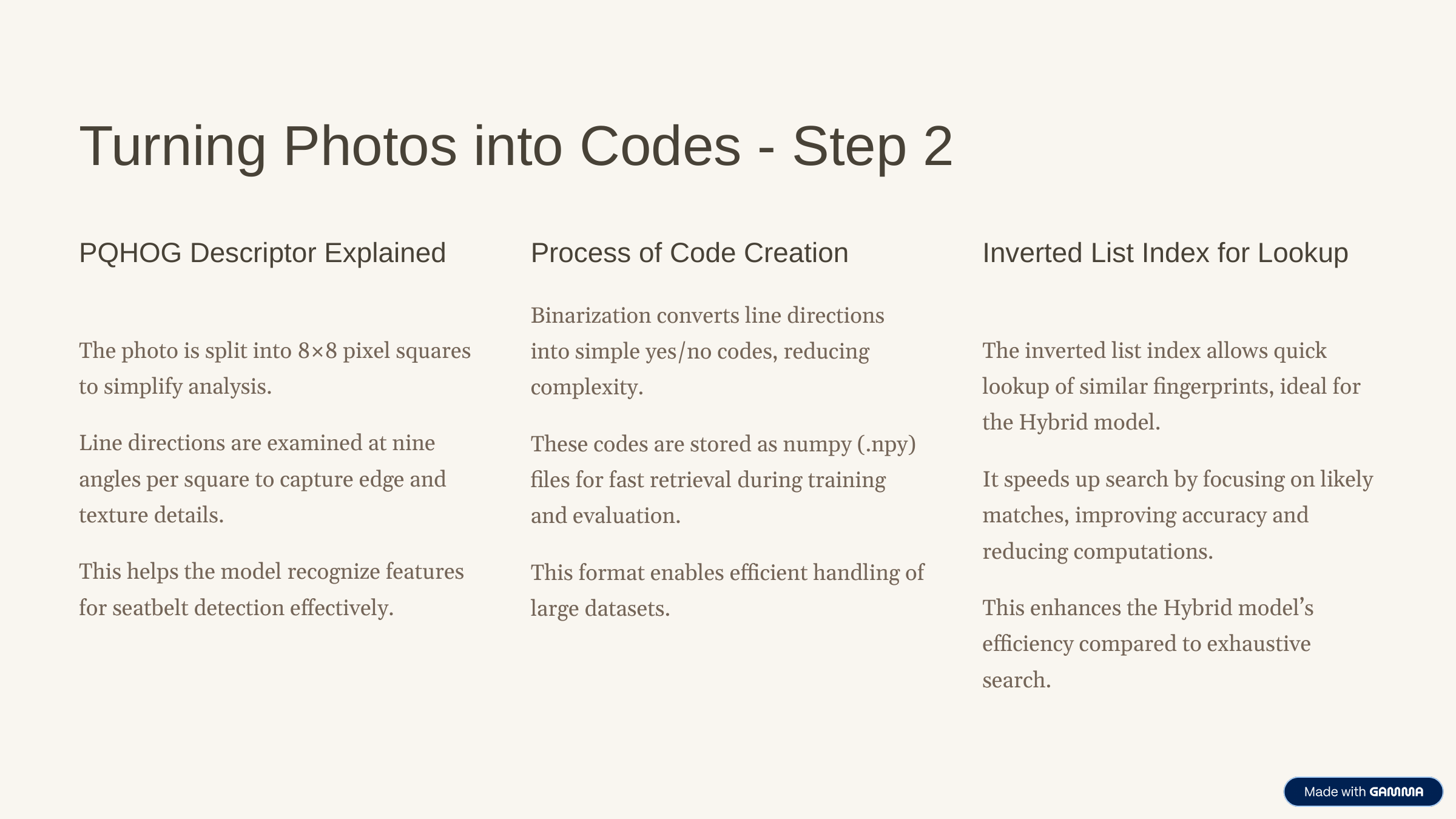

Turning Photos into Codes - Step 2
PQHOG Descriptor Explained
Process of Code Creation
Inverted List Index for Lookup
Binarization converts line directions into simple yes/no codes, reducing complexity.
The photo is split into 8×8 pixel squares to simplify analysis.
The inverted list index allows quick lookup of similar fingerprints, ideal for the Hybrid model.
Line directions are examined at nine angles per square to capture edge and texture details.
These codes are stored as numpy (.npy) files for fast retrieval during training and evaluation.
It speeds up search by focusing on likely matches, improving accuracy and reducing computations.
This helps the model recognize features for seatbelt detection effectively.
This format enables efficient handling of large datasets.
This enhances the Hybrid model’s efficiency compared to exhaustive search.